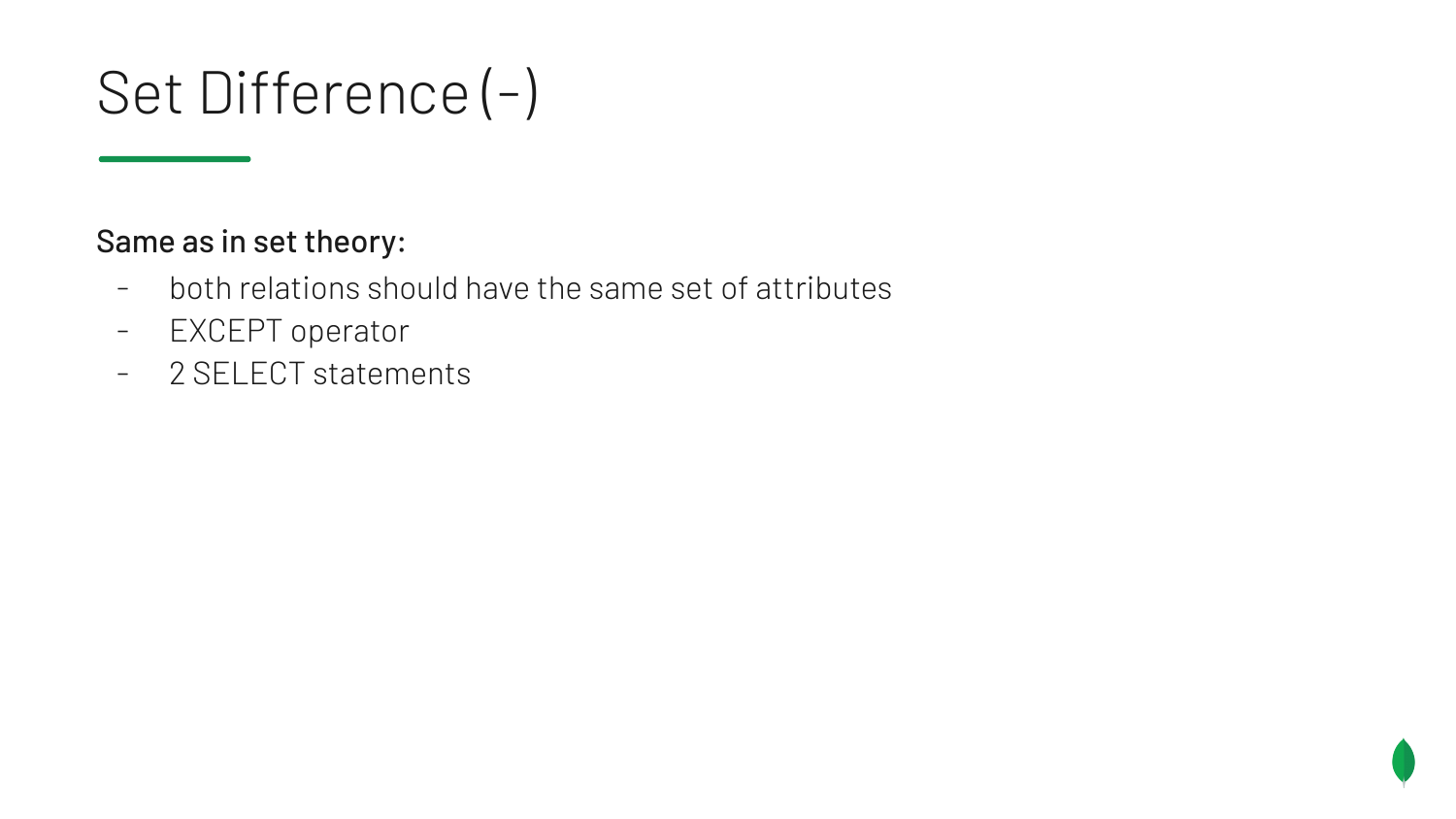

Set Difference (-)
Same as in set theory:
both relations should have the same set of attributes
EXCEPT operator
2 SELECT statements